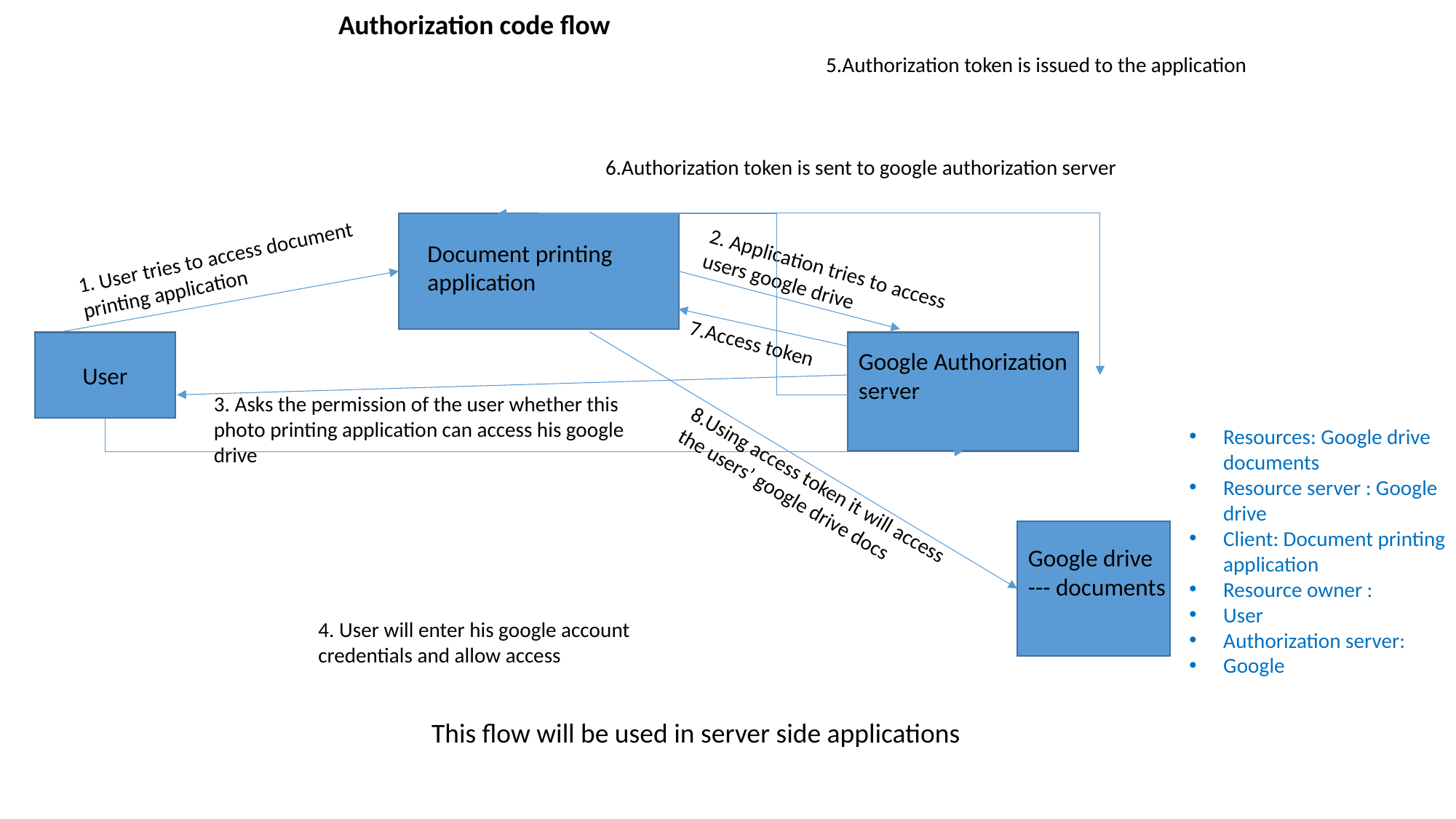

Authorization code flow
5.Authorization token is issued to the application
6.Authorization token is sent to google authorization server

Document printing application
1. User tries to access document printing application
2. Application tries to access users google drive
User

7.Access token
Google Authorization server
3. Asks the permission of the user whether this photo printing application can access his google drive
Resources: Google drive documents
Resource server : Google drive
Client: Document printing application
Resource owner :
User
Authorization server:
Google
8.Using access token it will access the users’ google drive docs

Google drive
--- documents
4. User will enter his google account credentials and allow access
This flow will be used in server side applications